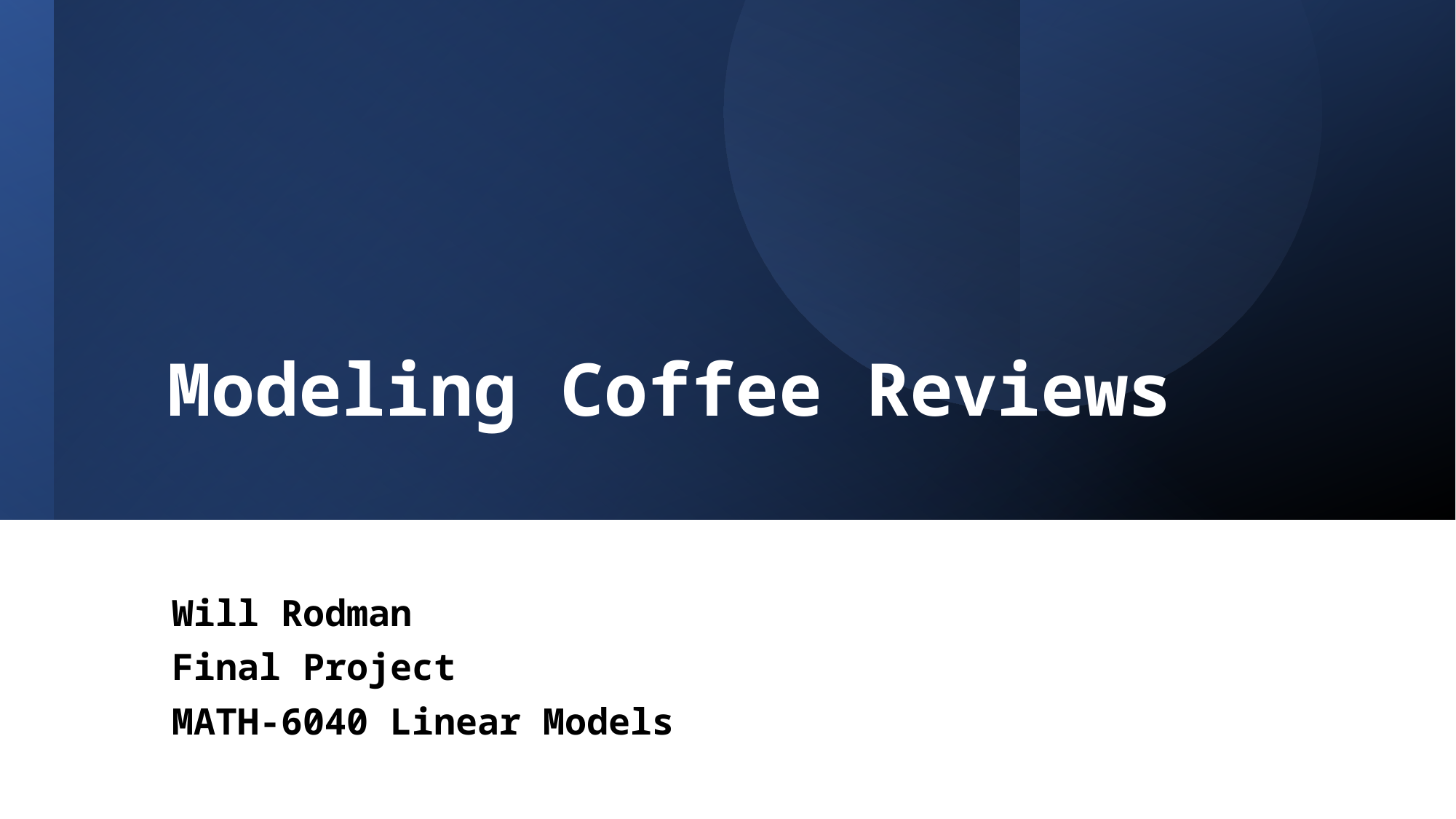

# Modeling Coffee Reviews
Will Rodman
Final Project
MATH-6040 Linear Models